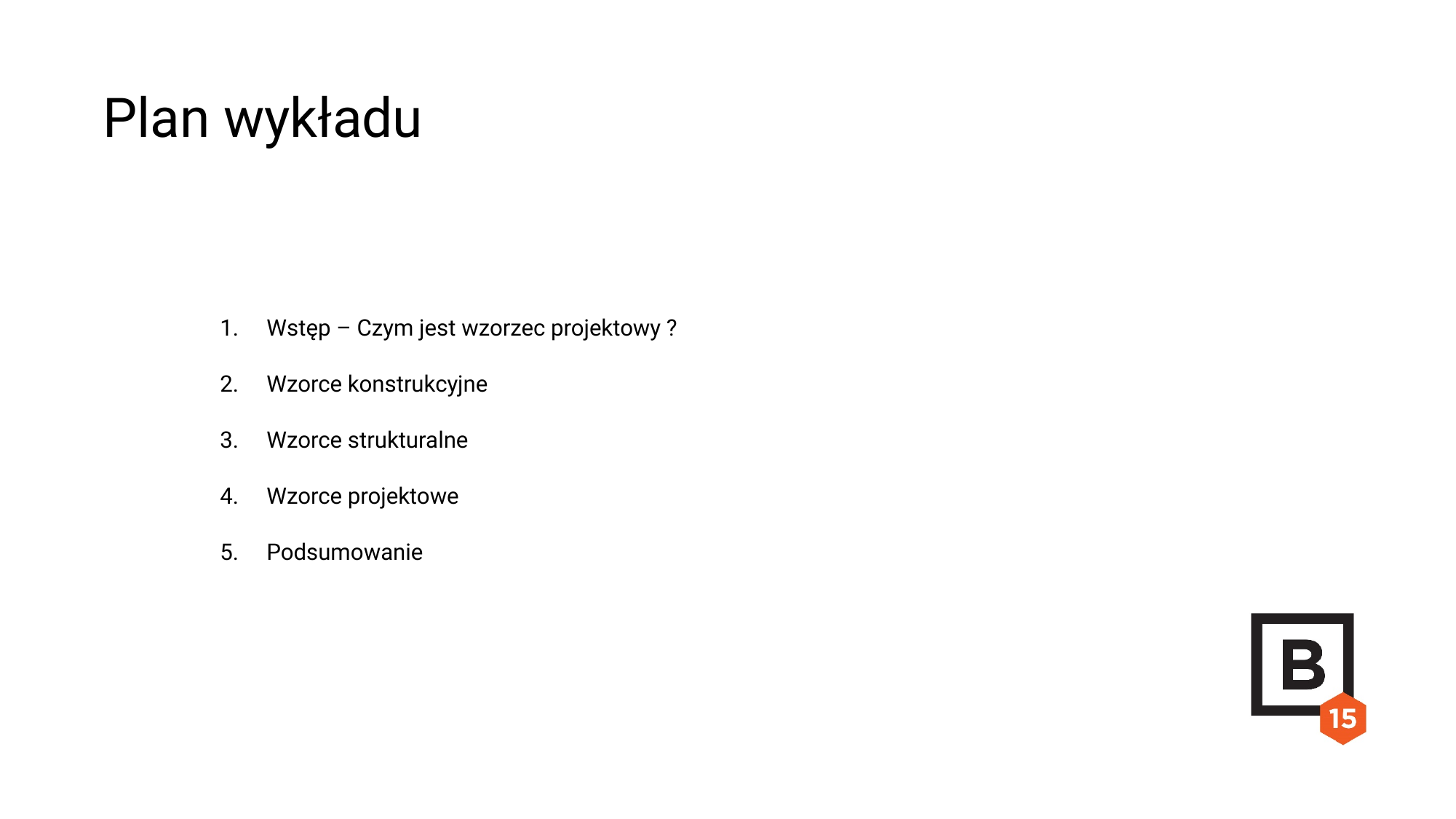

Plan wykładu

 Wstęp – Czym jest wzorzec projektowy ?
 Wzorce konstrukcyjne
 Wzorce strukturalne
 Wzorce projektowe
 Podsumowanie